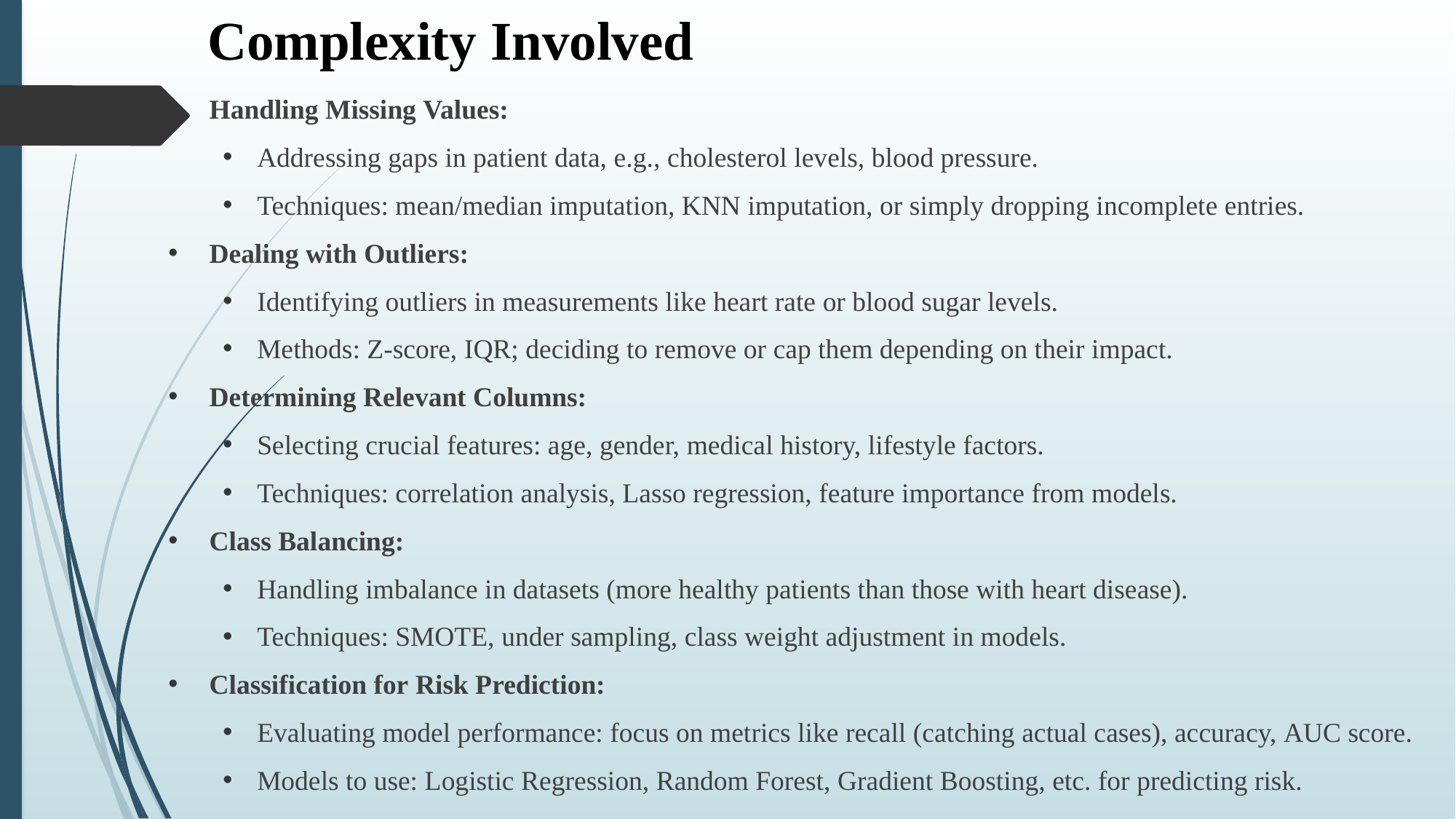

# Complexity Involved
Handling Missing Values:
Addressing gaps in patient data, e.g., cholesterol levels, blood pressure.
Techniques: mean/median imputation, KNN imputation, or simply dropping incomplete entries.
Dealing with Outliers:
Identifying outliers in measurements like heart rate or blood sugar levels.
Methods: Z-score, IQR; deciding to remove or cap them depending on their impact.
Determining Relevant Columns:
Selecting crucial features: age, gender, medical history, lifestyle factors.
Techniques: correlation analysis, Lasso regression, feature importance from models.
Class Balancing:
Handling imbalance in datasets (more healthy patients than those with heart disease).
Techniques: SMOTE, under sampling, class weight adjustment in models.
Classification for Risk Prediction:
Evaluating model performance: focus on metrics like recall (catching actual cases), accuracy, AUC score.
Models to use: Logistic Regression, Random Forest, Gradient Boosting, etc. for predicting risk.